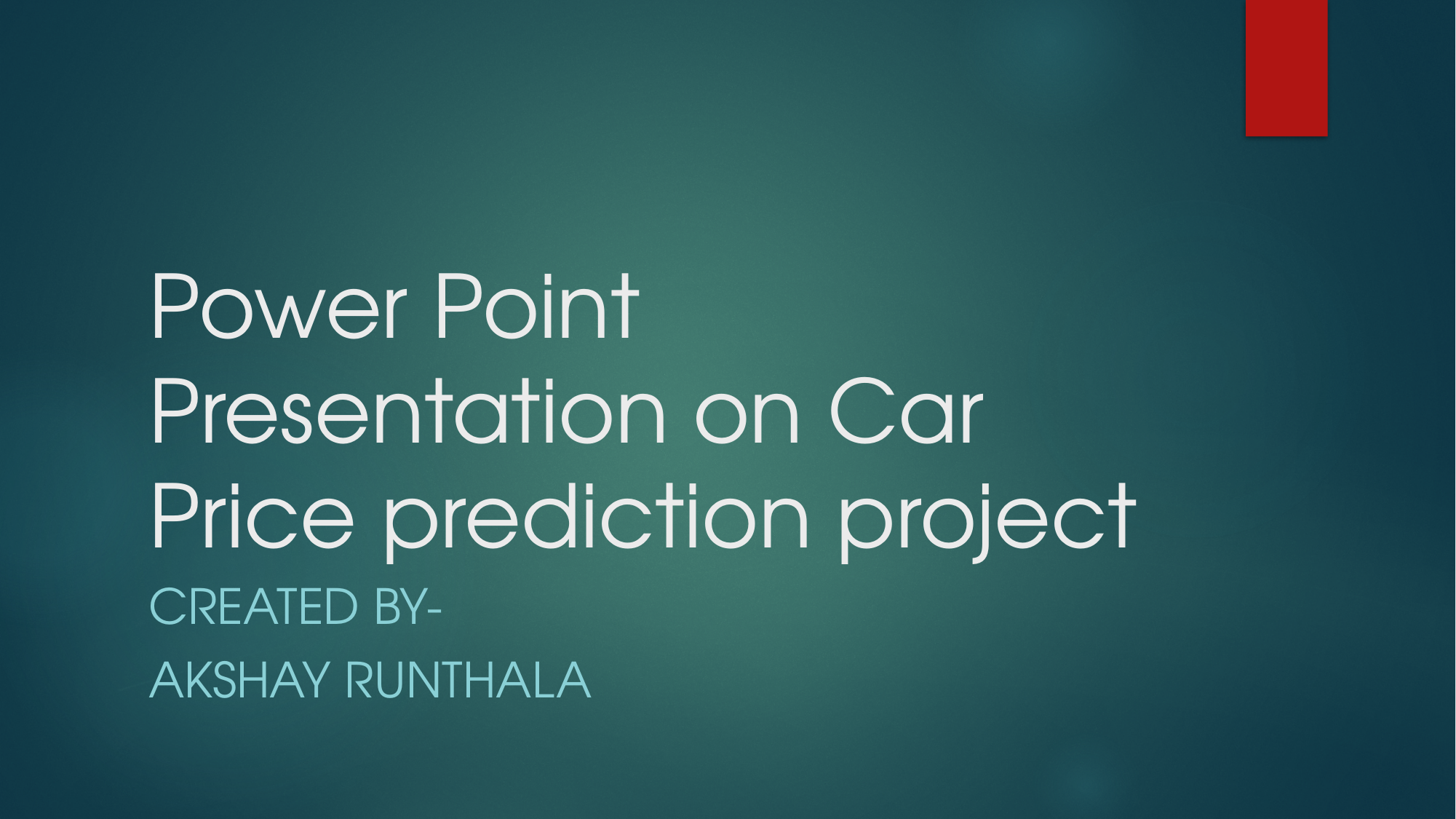

# Power Point Presentation on Car Price prediction project
Created by-
AKSHAY RUNTHALA